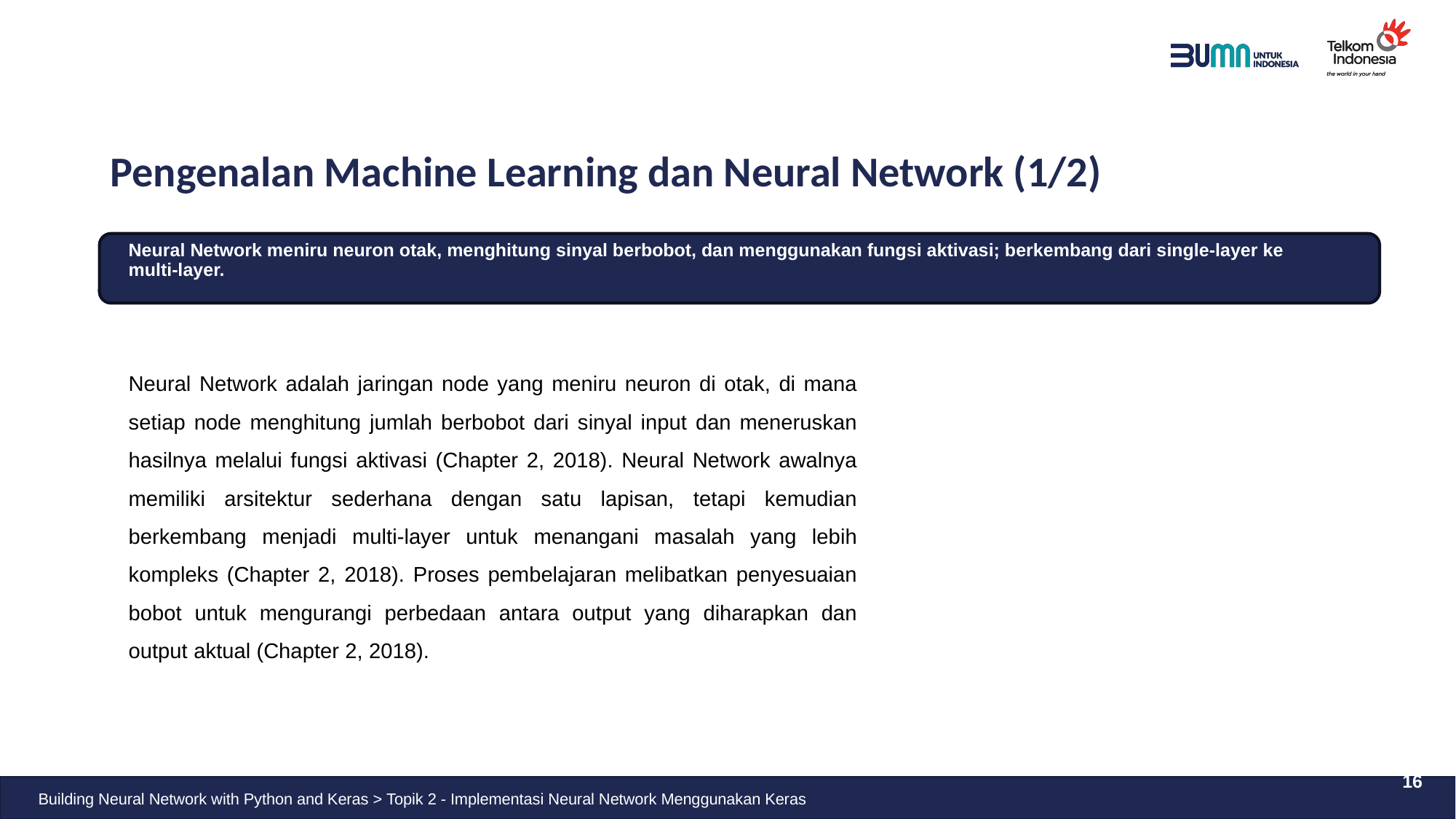

# Pengenalan Machine Learning dan Neural Network (1/2)
Neural Network meniru neuron otak, menghitung sinyal berbobot, dan menggunakan fungsi aktivasi; berkembang dari single-layer ke multi-layer.
Neural Network adalah jaringan node yang meniru neuron di otak, di mana setiap node menghitung jumlah berbobot dari sinyal input dan meneruskan hasilnya melalui fungsi aktivasi (Chapter 2, 2018). Neural Network awalnya memiliki arsitektur sederhana dengan satu lapisan, tetapi kemudian berkembang menjadi multi-layer untuk menangani masalah yang lebih kompleks (Chapter 2, 2018). Proses pembelajaran melibatkan penyesuaian bobot untuk mengurangi perbedaan antara output yang diharapkan dan output aktual (Chapter 2, 2018).
16
Building Neural Network with Python and Keras > Topik 2 - Implementasi Neural Network Menggunakan Keras